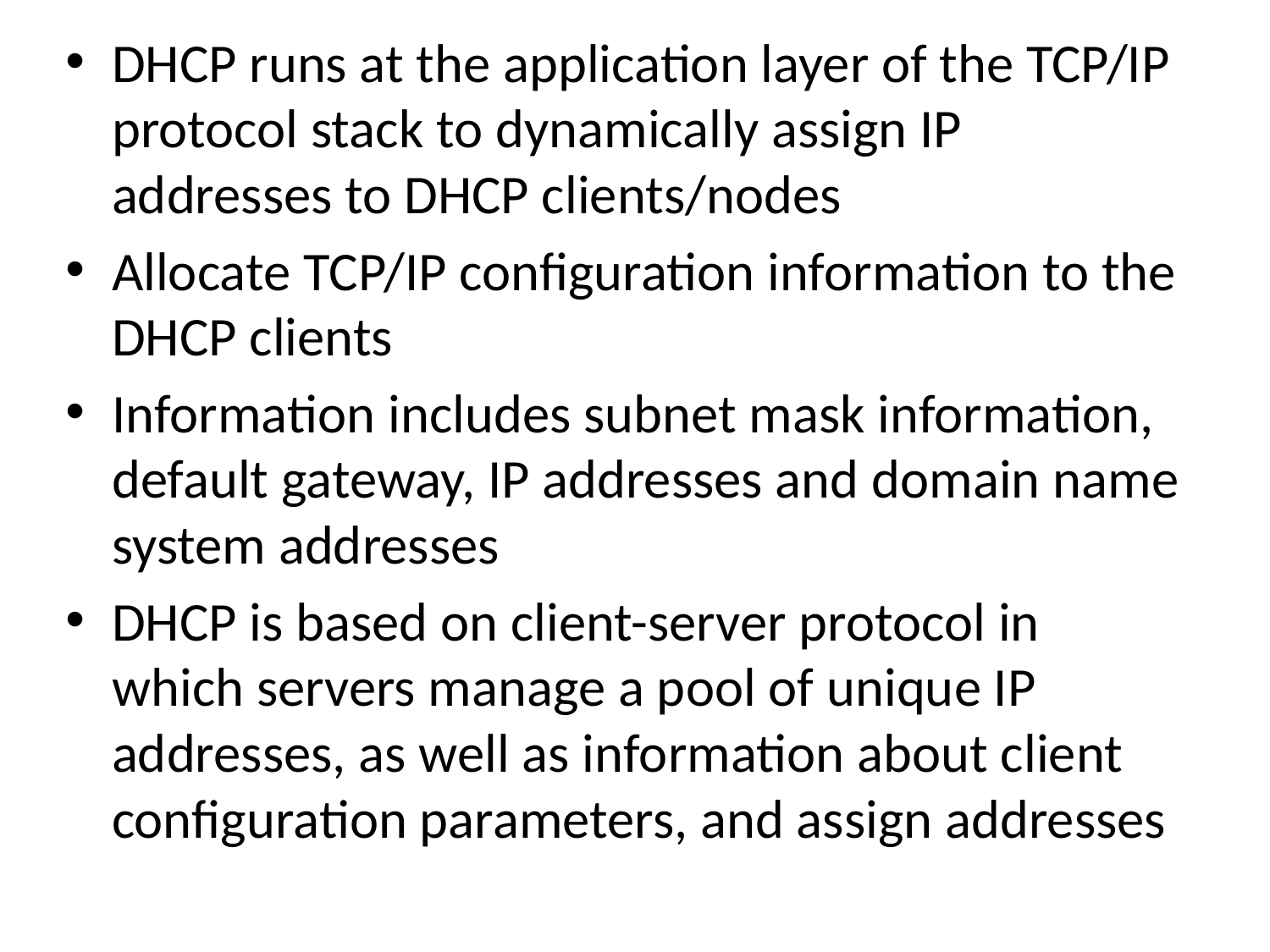

DHCP runs at the application layer of the TCP/IP protocol stack to dynamically assign IP addresses to DHCP clients/nodes
Allocate TCP/IP configuration information to the DHCP clients
Information includes subnet mask information, default gateway, IP addresses and domain name system addresses
DHCP is based on client-server protocol in which servers manage a pool of unique IP addresses, as well as information about client configuration parameters, and assign addresses